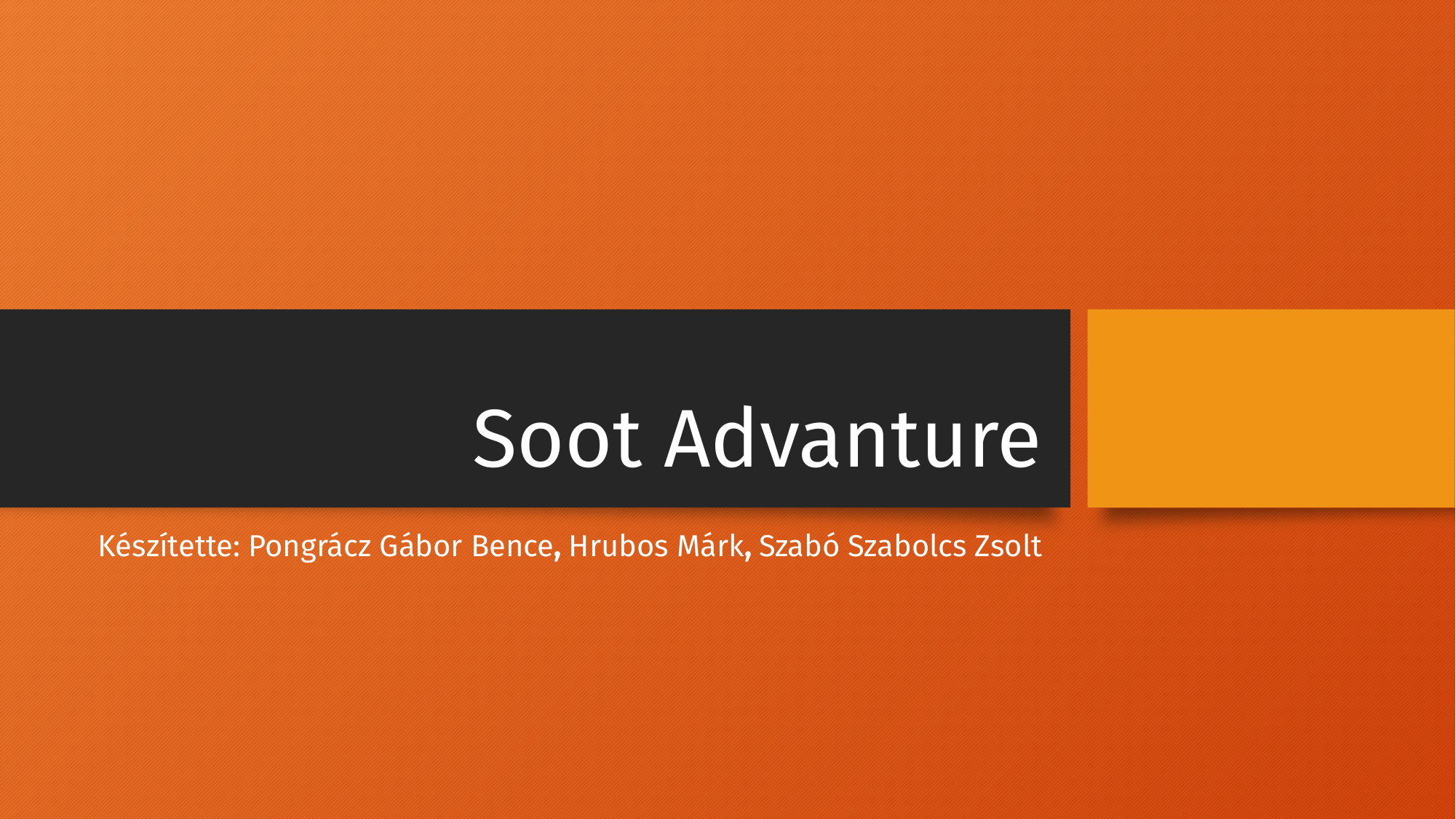

# Soot Advanture
Készítette: Pongrácz Gábor Bence, Hrubos Márk, Szabó Szabolcs Zsolt